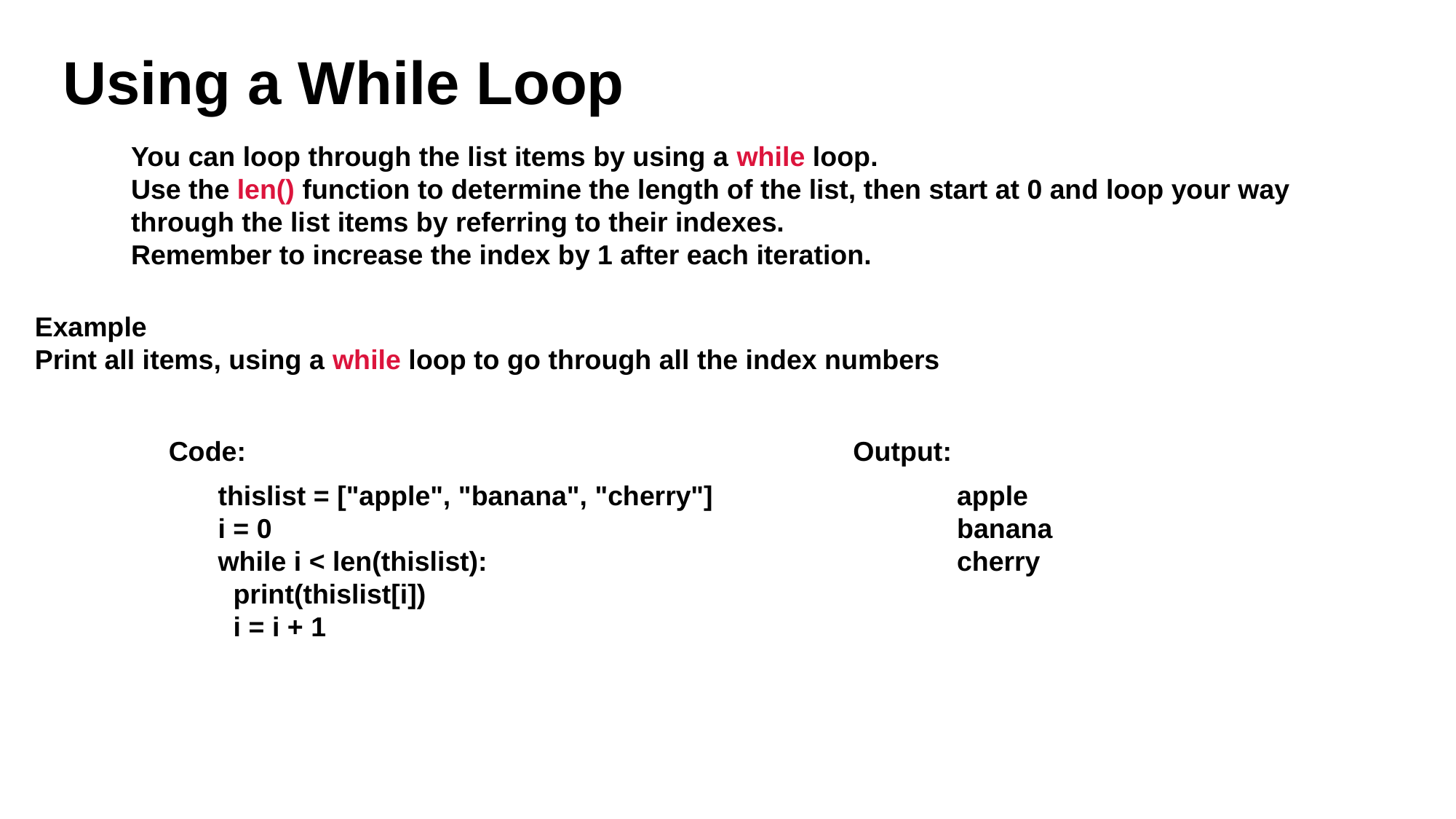

Using a While Loop
You can loop through the list items by using a while loop.
Use the len() function to determine the length of the list, then start at 0 and loop your way through the list items by referring to their indexes.
Remember to increase the index by 1 after each iteration.
Example
Print all items, using a while loop to go through all the index numbers
Code:
Output:
thislist = ["apple", "banana", "cherry"]
i = 0
while i < len(thislist):
  print(thislist[i])
  i = i + 1
apple
banana
cherry